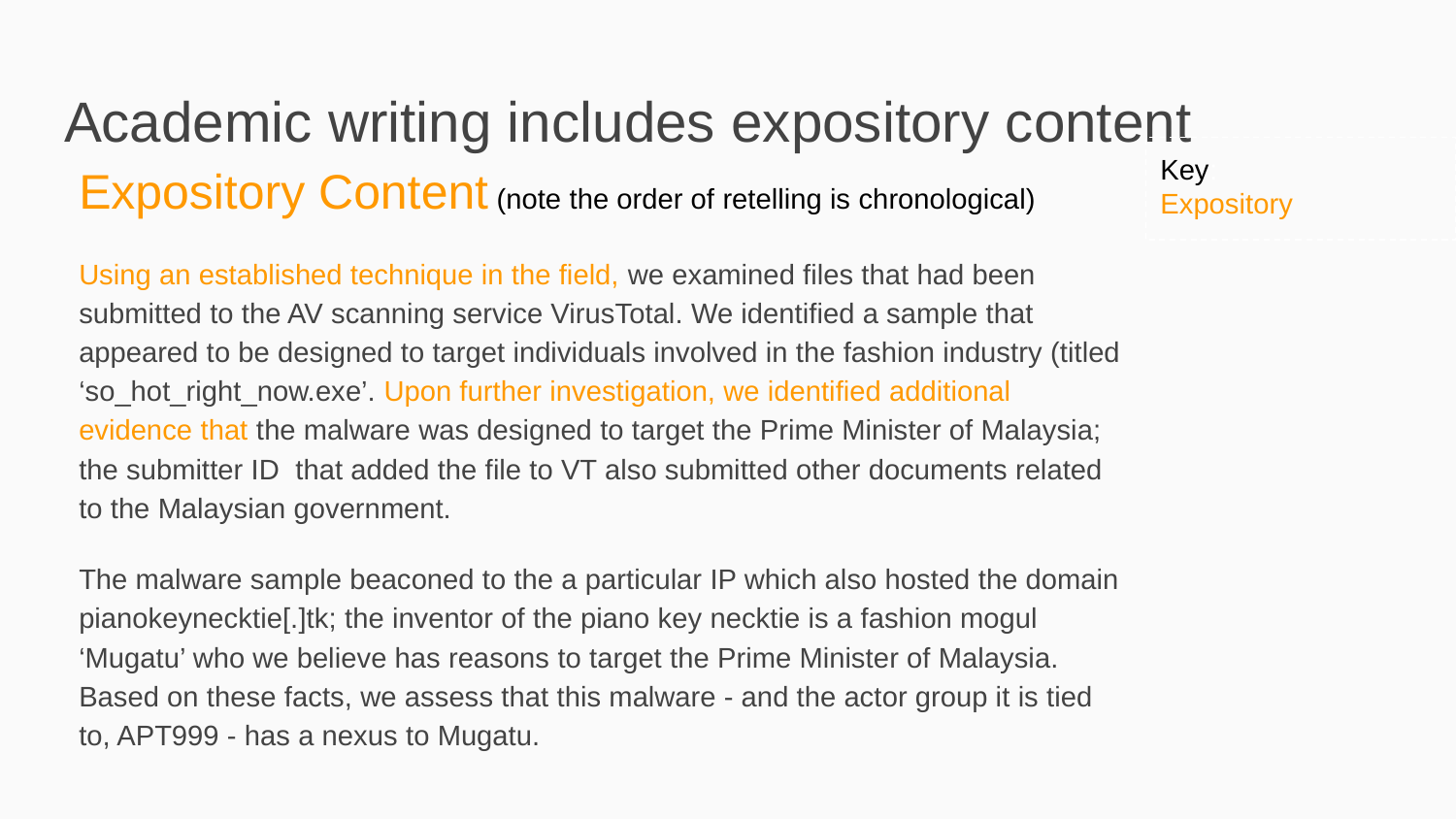

# Academic writing includes expository content
Expository Content (note the order of retelling is chronological)
Using an established technique in the field, we examined files that had been submitted to the AV scanning service VirusTotal. We identified a sample that appeared to be designed to target individuals involved in the fashion industry (titled ‘so_hot_right_now.exe’. Upon further investigation, we identified additional evidence that the malware was designed to target the Prime Minister of Malaysia; the submitter ID  that added the file to VT also submitted other documents related to the Malaysian government.
The malware sample beaconed to the a particular IP which also hosted the domain pianokeynecktie[.]tk; the inventor of the piano key necktie is a fashion mogul ‘Mugatu’ who we believe has reasons to target the Prime Minister of Malaysia. Based on these facts, we assess that this malware - and the actor group it is tied to, APT999 - has a nexus to Mugatu.
Key:
Expository